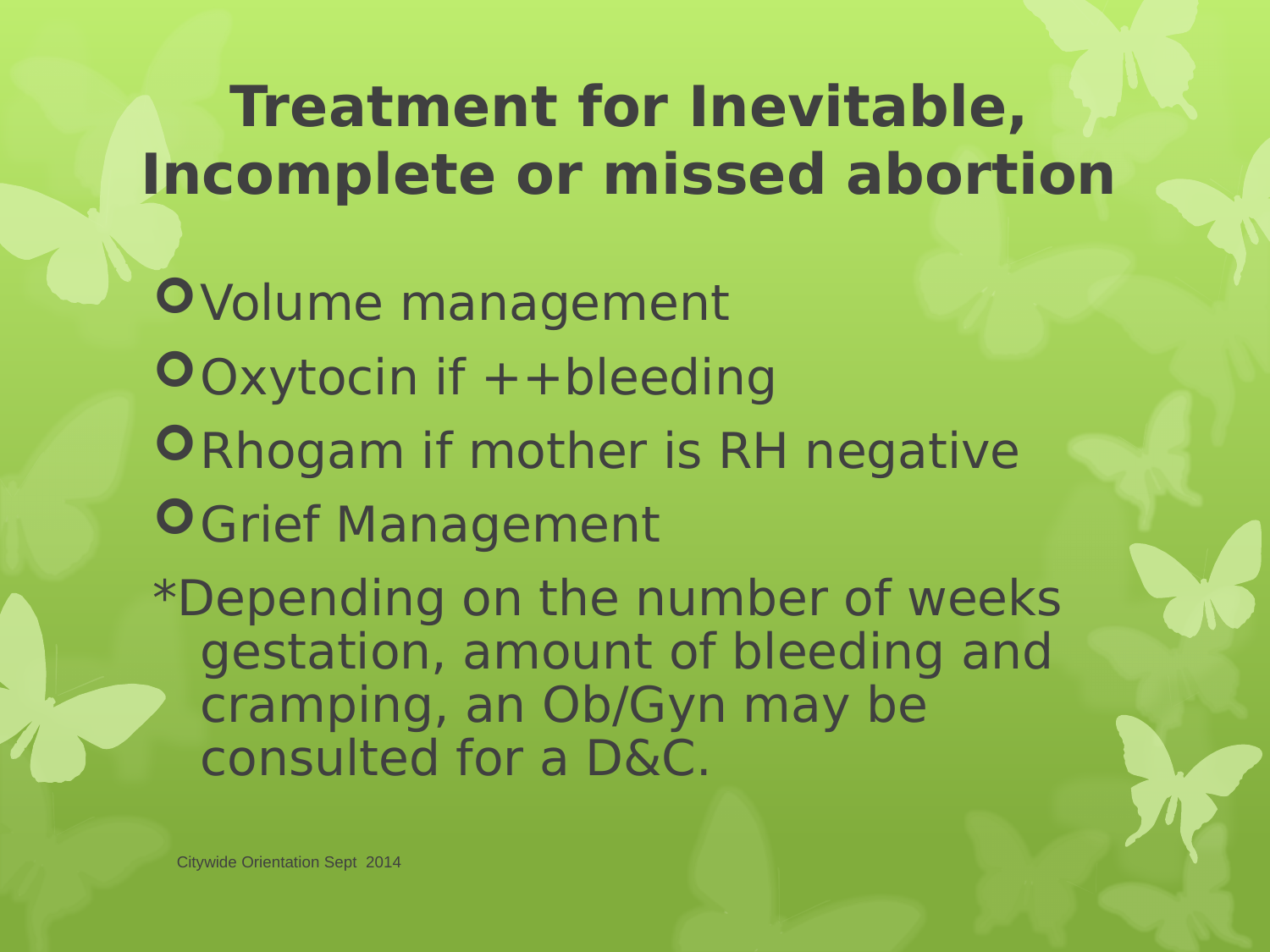

# Treatment for Inevitable, Incomplete or missed abortion
Volume management
Oxytocin if ++bleeding
Rhogam if mother is RH negative
Grief Management
*Depending on the number of weeks gestation, amount of bleeding and cramping, an Ob/Gyn may be consulted for a D&C.
Citywide Orientation Sept  2014